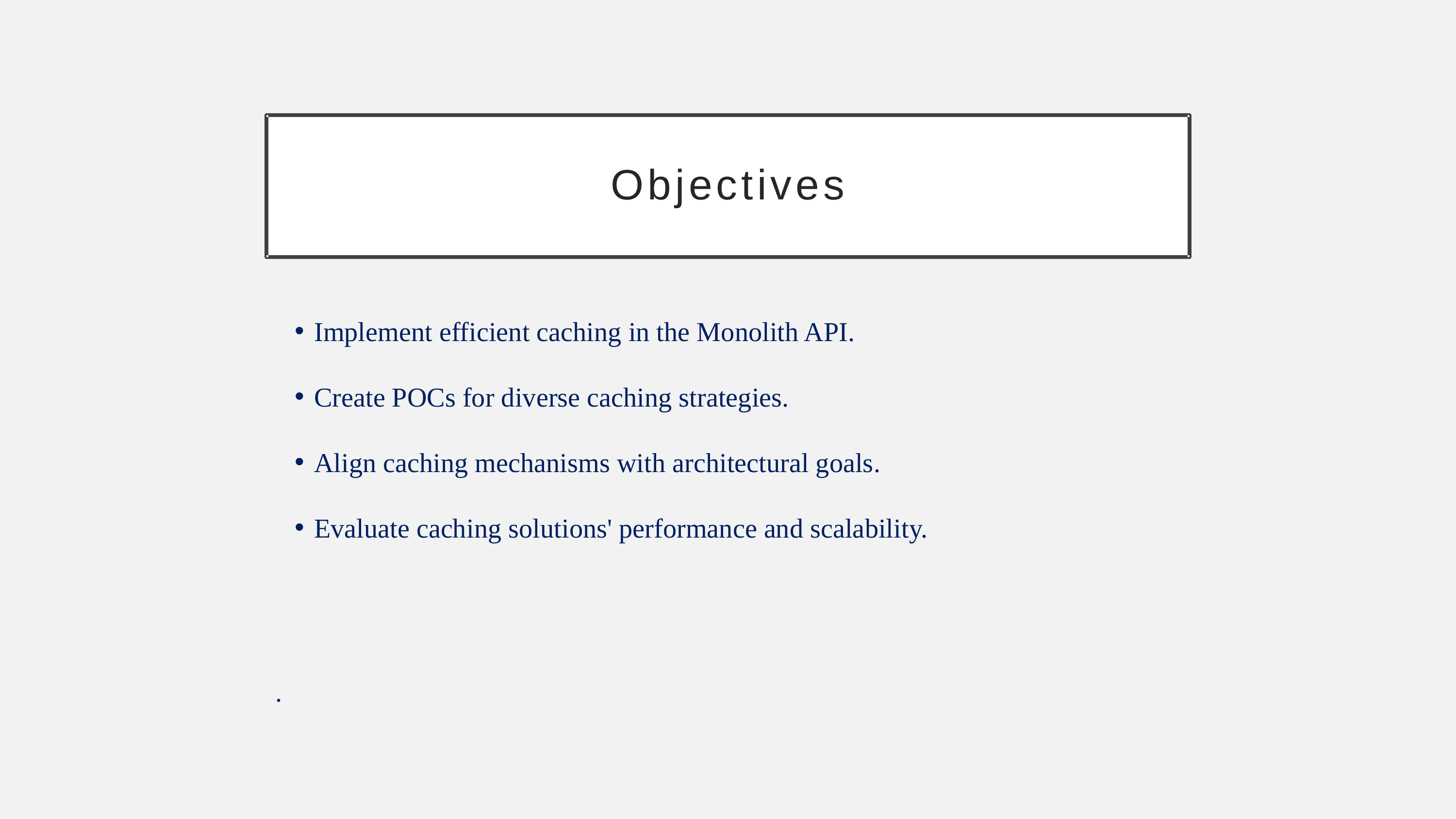

Objectives

Implement efficient caching in the Monolith API.

Create POCs for diverse caching strategies.

Align caching mechanisms with architectural goals.

Evaluate caching solutions' performance and scalability.

.